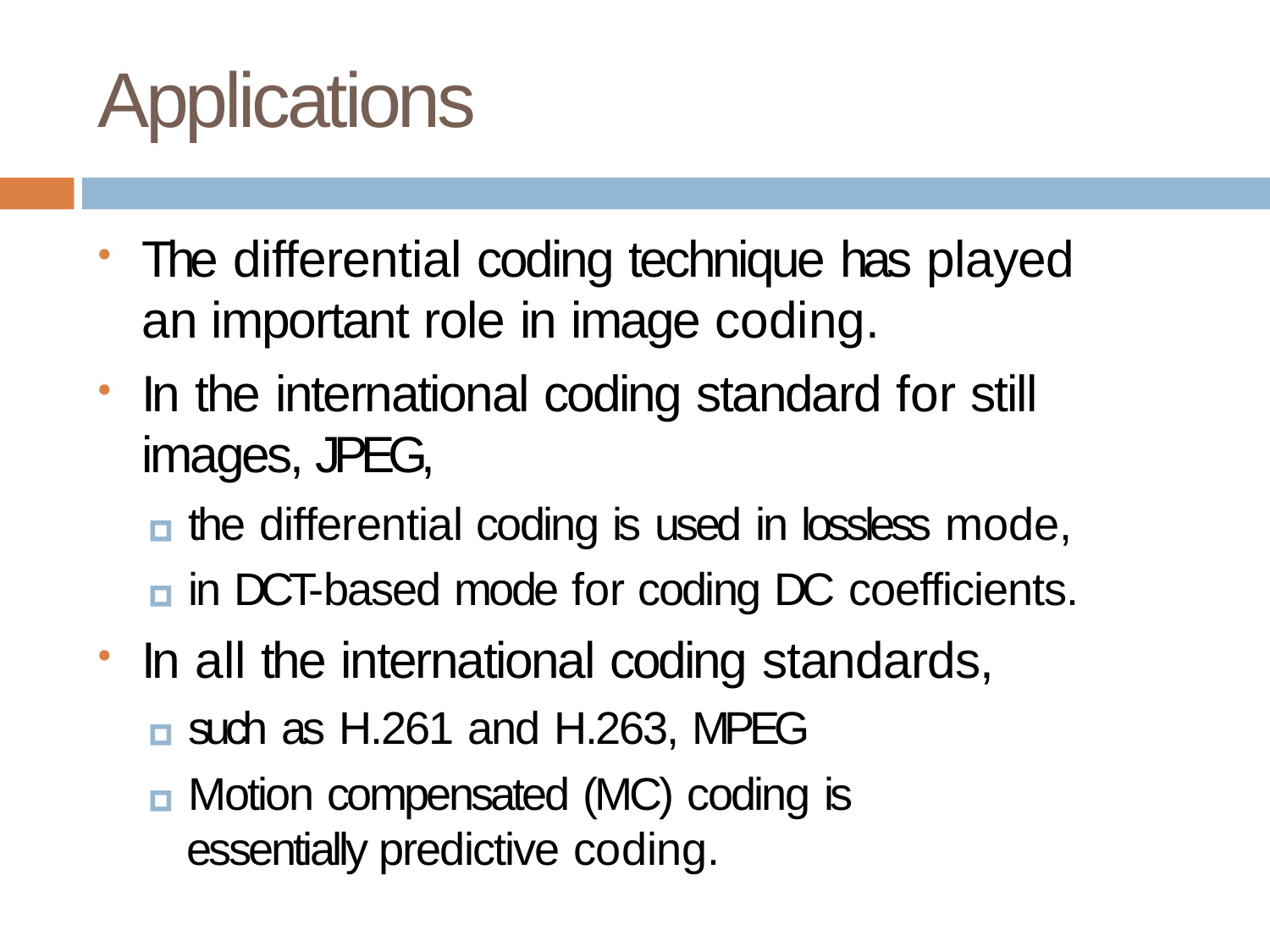

# Applications
The differential coding technique has played an important role in image coding.
In the international coding standard for still images, JPEG,
🞑 the differential coding is used in lossless mode,
🞑 in DCT-based mode for coding DC coefficients.
In all the international coding standards,
🞑 such as H.261 and H.263, MPEG
🞑 Motion compensated (MC) coding is essentially predictive coding.